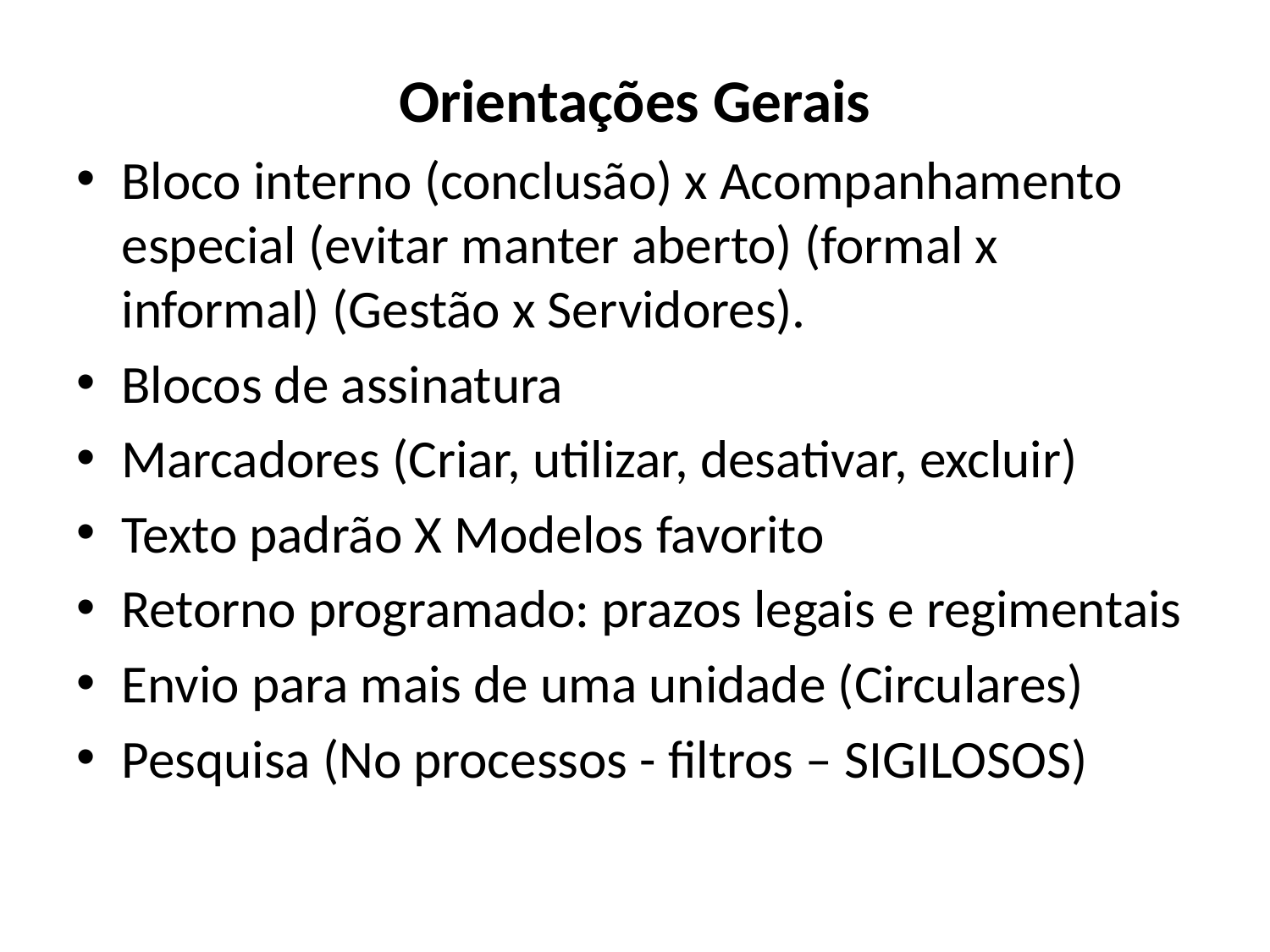

#
Orientações Gerais
Bloco interno (conclusão) x Acompanhamento especial (evitar manter aberto) (formal x informal) (Gestão x Servidores).
Blocos de assinatura
Marcadores (Criar, utilizar, desativar, excluir)
Texto padrão X Modelos favorito
Retorno programado: prazos legais e regimentais
Envio para mais de uma unidade (Circulares)
Pesquisa (No processos - filtros – SIGILOSOS)